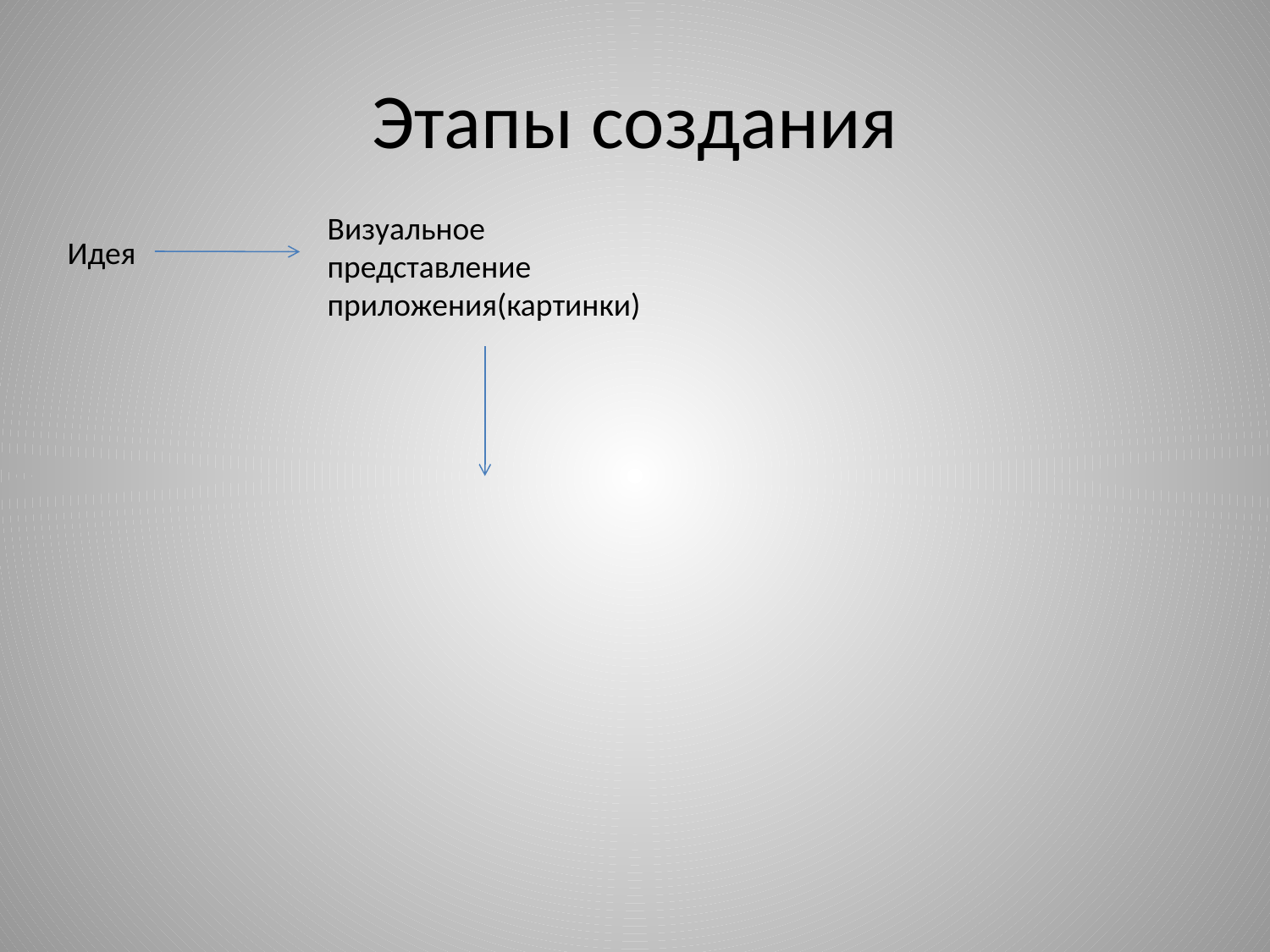

# Этапы создания
Визуальное представление приложения(картинки)
Идея